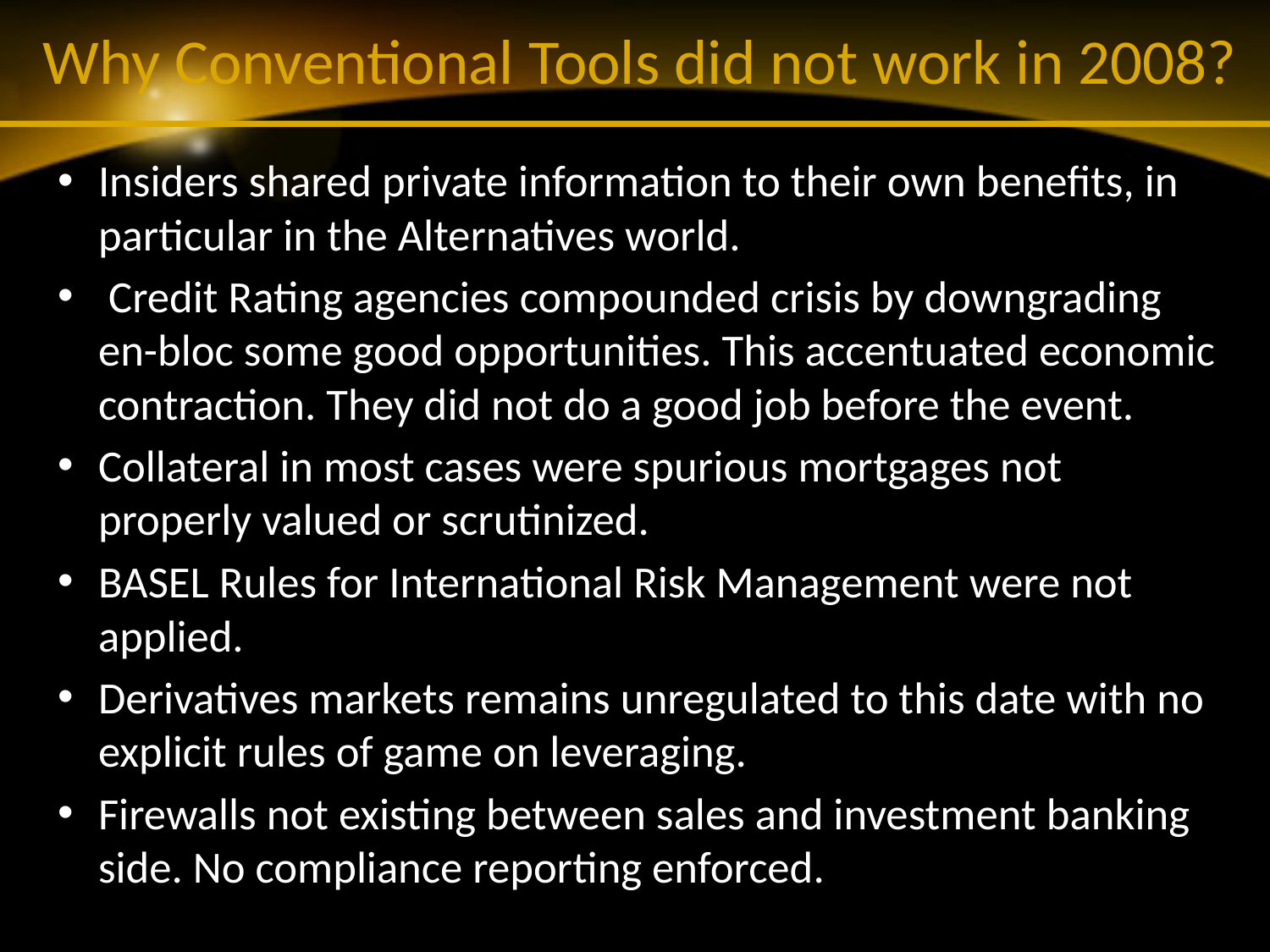

# Why Conventional Tools did not work in 2008?

Insiders shared private information to their own benefits, in particular in the Alternatives world.
 Credit Rating agencies compounded crisis by downgrading en-bloc some good opportunities. This accentuated economic contraction. They did not do a good job before the event.
Collateral in most cases were spurious mortgages not properly valued or scrutinized.
BASEL Rules for International Risk Management were not applied.
Derivatives markets remains unregulated to this date with no explicit rules of game on leveraging.
Firewalls not existing between sales and investment banking side. No compliance reporting enforced.